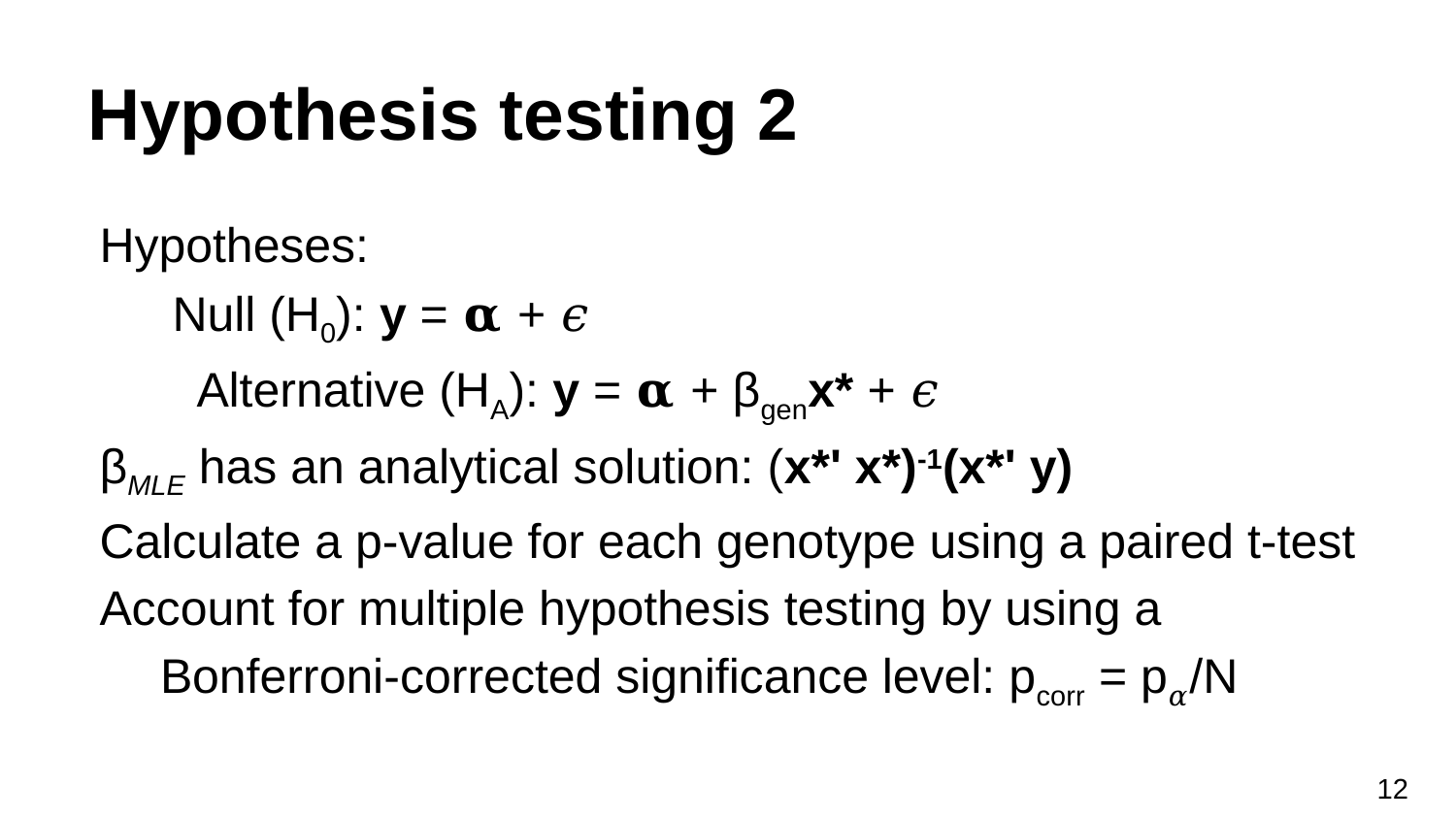

# Hypothesis testing 2
Hypotheses:
Null (H0): y = 𝛂 + 𝜖
Alternative (HA): y = 𝛂 + βgenx* + 𝜖
βMLE has an analytical solution: (x*ʹ x*)-1(x*ʹ y)
Calculate a p-value for each genotype using a paired t-test
Account for multiple hypothesis testing by using a Bonferroni-corrected significance level: pcorr = p𝛼/N
12